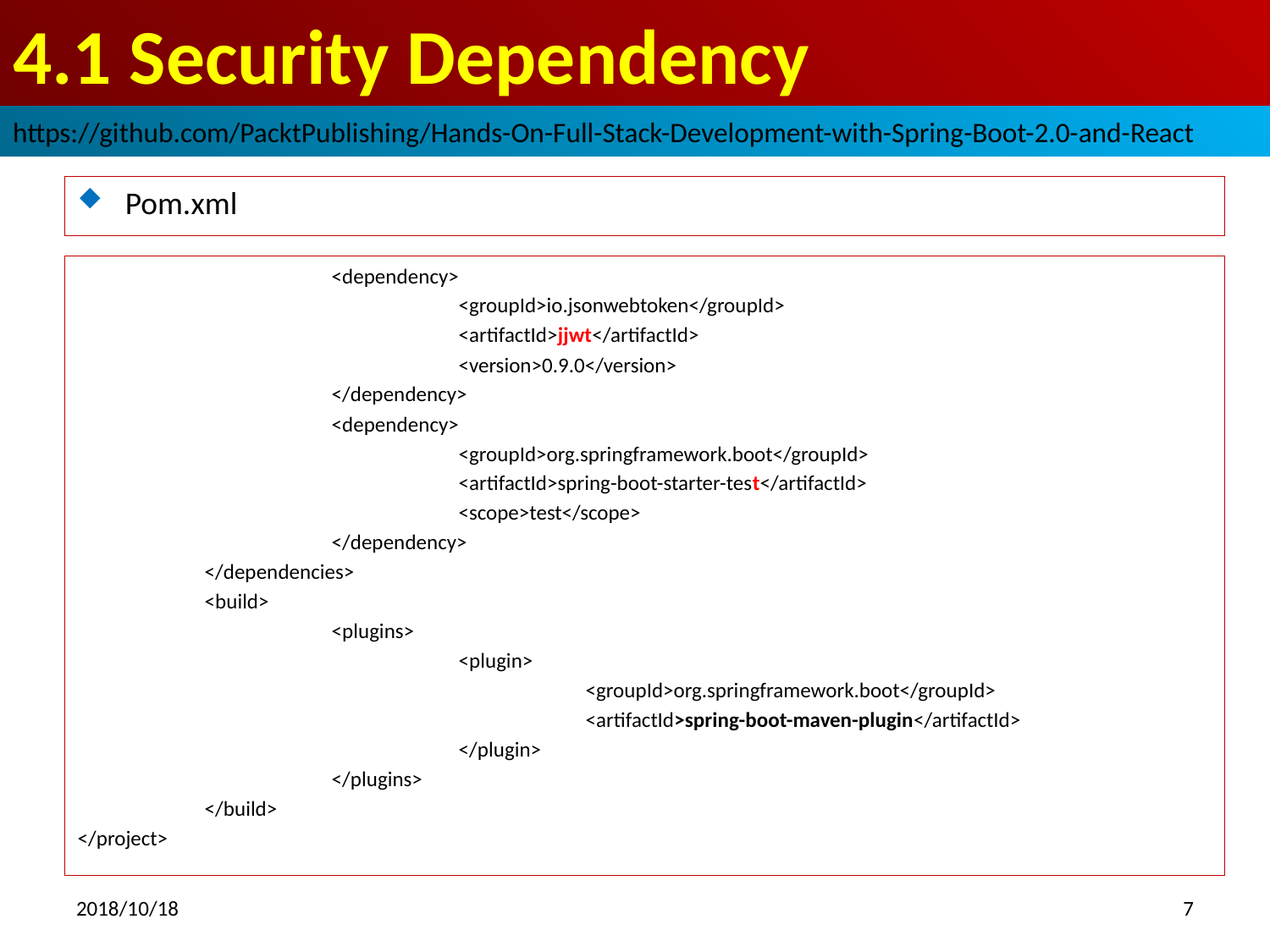

# 4.1 Security Dependency
https://github.com/PacktPublishing/Hands-On-Full-Stack-Development-with-Spring-Boot-2.0-and-React
Pom.xml

		<dependency>
			<groupId>io.jsonwebtoken</groupId>
			<artifactId>jjwt</artifactId>
			<version>0.9.0</version>
		</dependency>
		<dependency>
			<groupId>org.springframework.boot</groupId>
			<artifactId>spring-boot-starter-test</artifactId>
			<scope>test</scope>
		</dependency>
	</dependencies>
	<build>
		<plugins>
			<plugin>
				<groupId>org.springframework.boot</groupId>
				<artifactId>spring-boot-maven-plugin</artifactId>
			</plugin>
		</plugins>
	</build>
</project>
2018/10/18
7